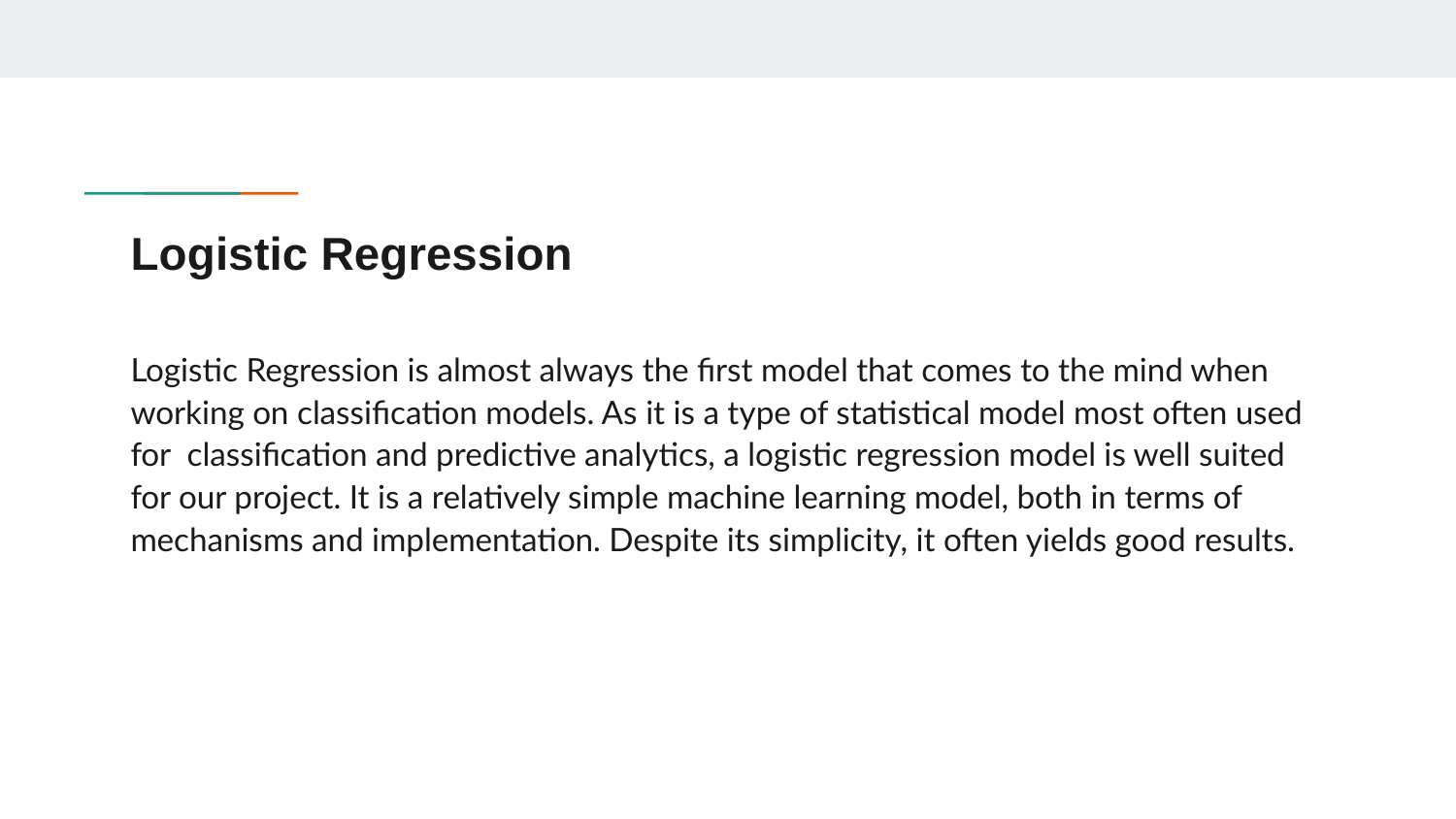

# Logistic Regression
Logistic Regression is almost always the first model that comes to the mind when working on classification models. As it is a type of statistical model most often used for  classification and predictive analytics, a logistic regression model is well suited for our project. It is a relatively simple machine learning model, both in terms of mechanisms and implementation. Despite its simplicity, it often yields good results.